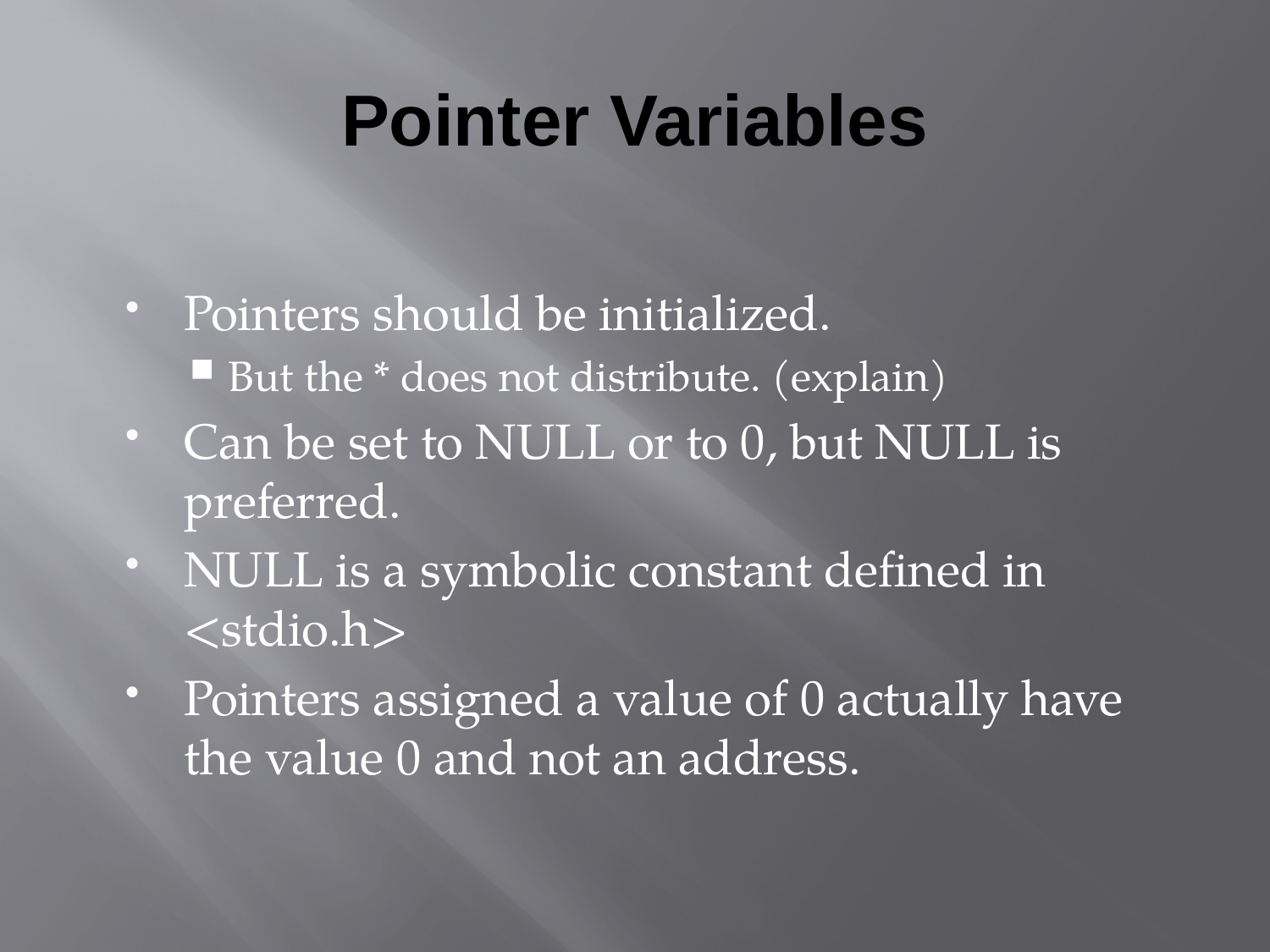

# Pointer Variables
Pointers should be initialized.
But the * does not distribute. (explain)
Can be set to NULL or to 0, but NULL is preferred.
NULL is a symbolic constant defined in <stdio.h>
Pointers assigned a value of 0 actually have the value 0 and not an address.